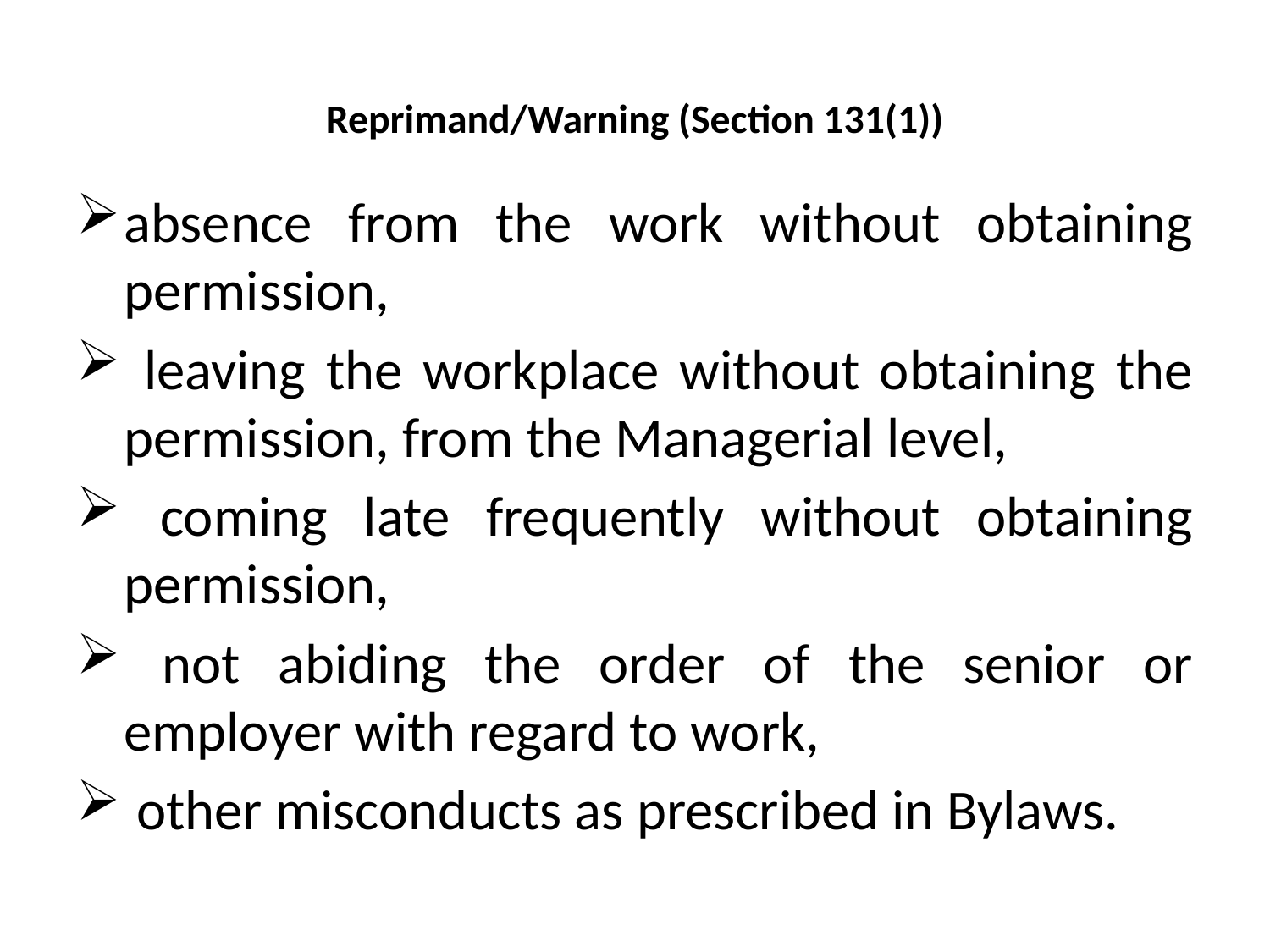

# Reprimand/Warning (Section 131(1))
absence from the work without obtaining permission,
 leaving the workplace without obtaining the permission, from the Managerial level,
 coming late frequently without obtaining permission,
 not abiding the order of the senior or employer with regard to work,
 other misconducts as prescribed in Bylaws.